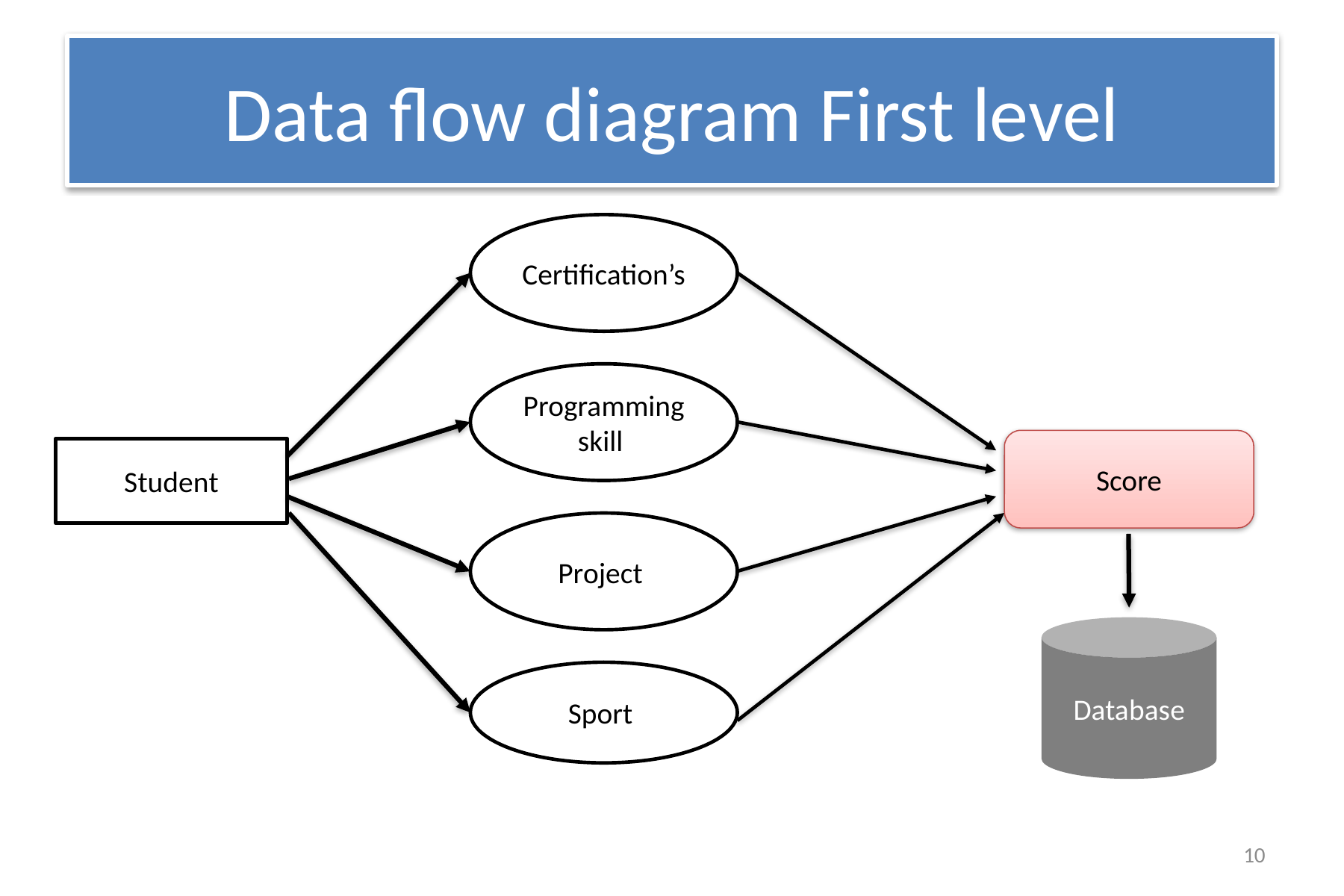

Data flow diagram First level
Certification’s
Programming skill
Score
Student
Project
Database
Sport
10